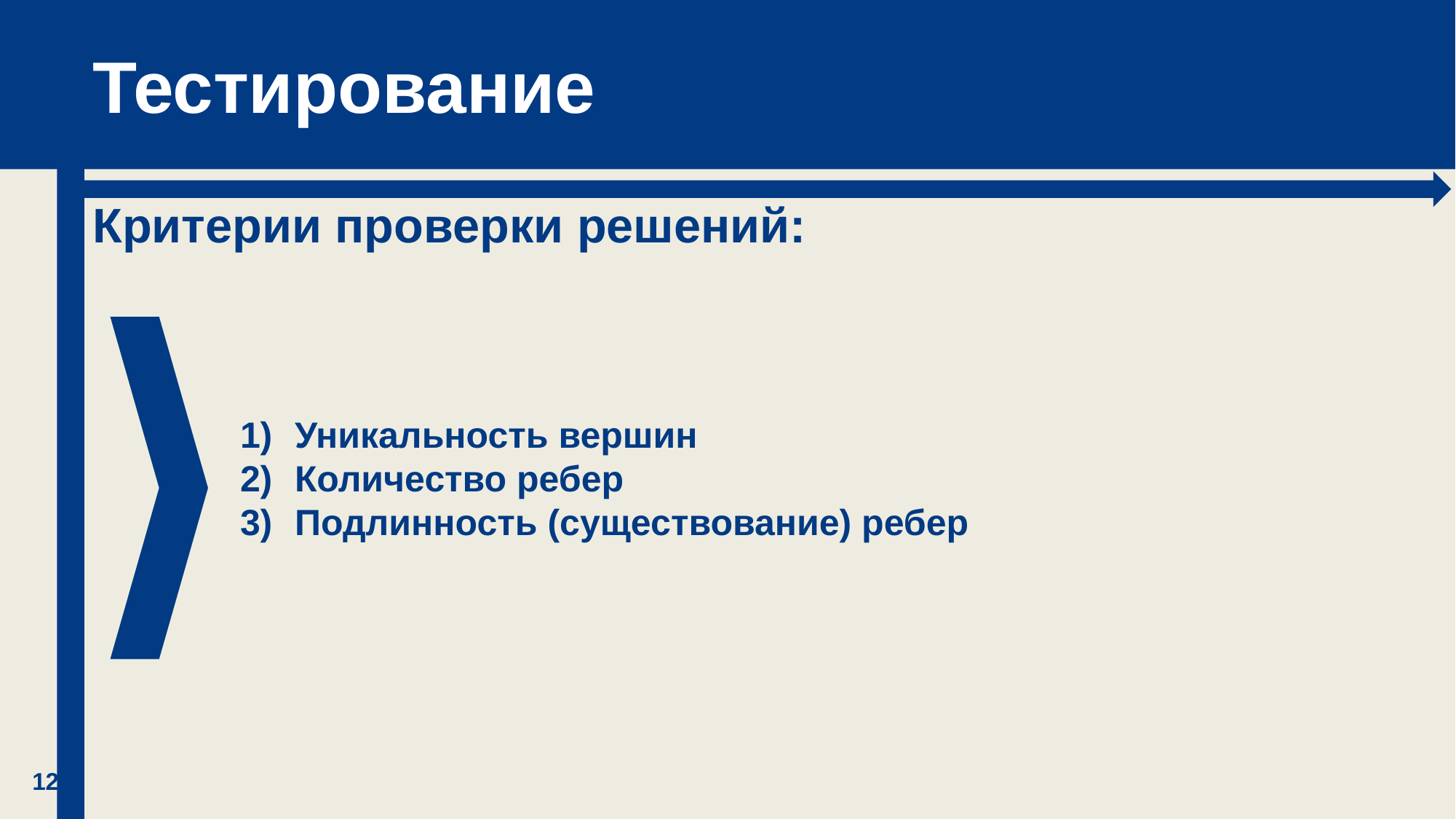

Тестирование

Критерии проверки решений:

Уникальность вершин
Количество ребер
Подлинность (существование) ребер
12